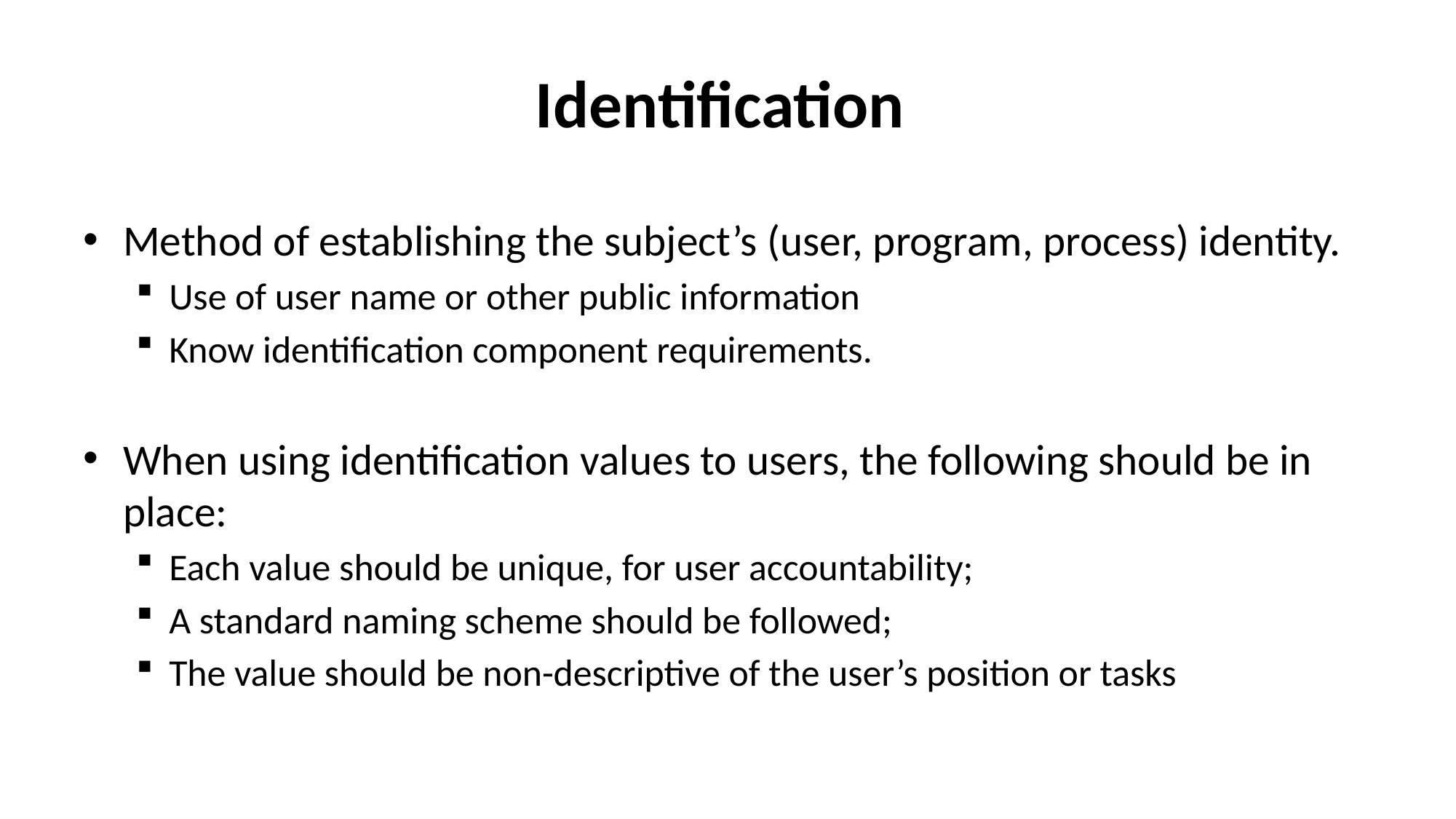

# Identification

Method of establishing the subject’s (user, program, process) identity.
Use of user name or other public information
Know identification component requirements.

When using identification values to users, the following should be in place:
Each value should be unique, for user accountability;
A standard naming scheme should be followed;
The value should be non-descriptive of the user’s position or tasks